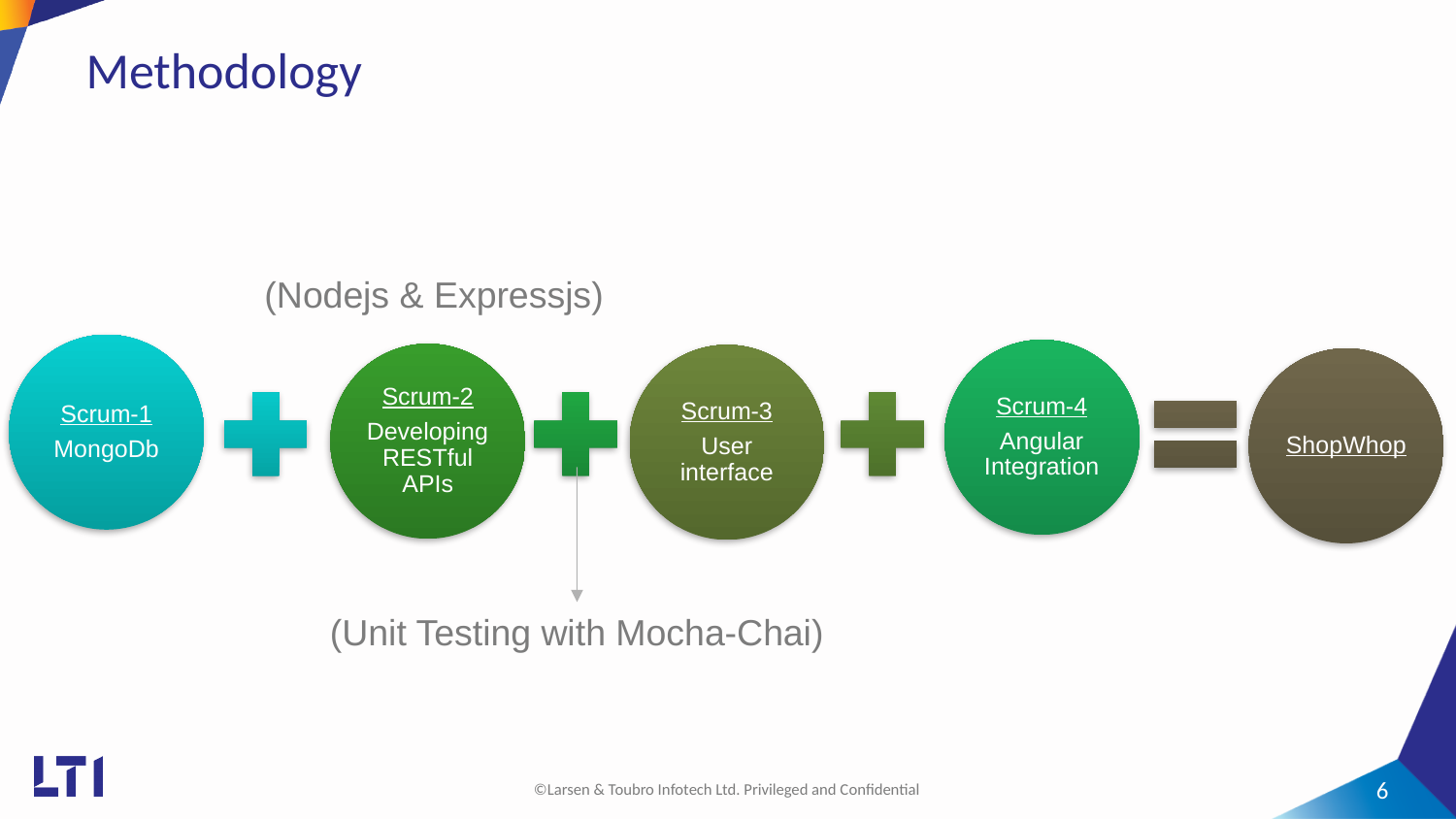

Scrum-1
MongoDb

Scrum-4
Angular Integration

Scrum-2
Developing RESTful APIs

Scrum-3
User interface

ShopWhop
# Methodology

(Nodejs & Expressjs)
(Unit Testing with Mocha-Chai)